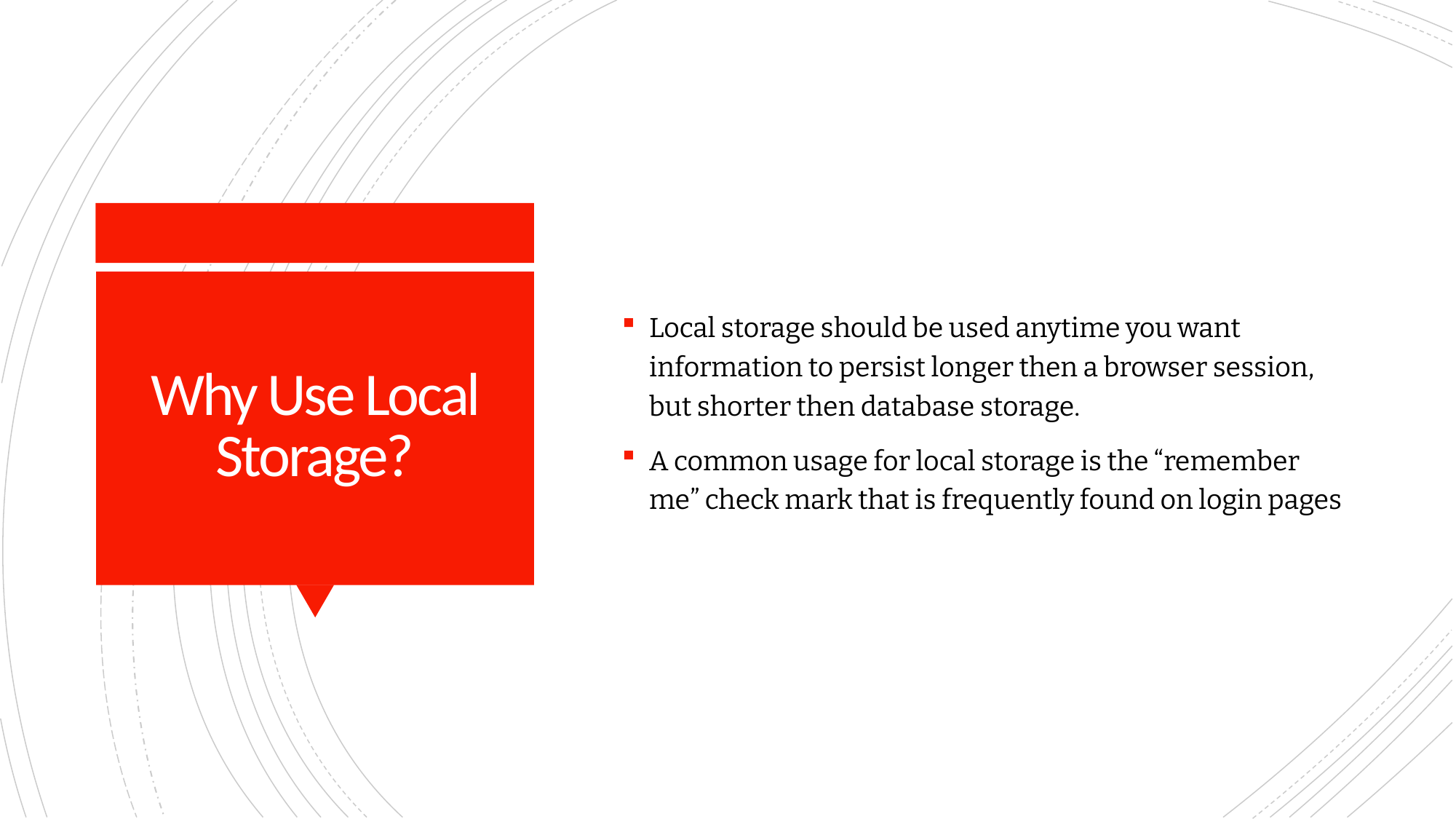

Local storage should be used anytime you want information to persist longer then a browser session, but shorter then database storage.
A common usage for local storage is the “remember me” check mark that is frequently found on login pages
# Why Use Local Storage?